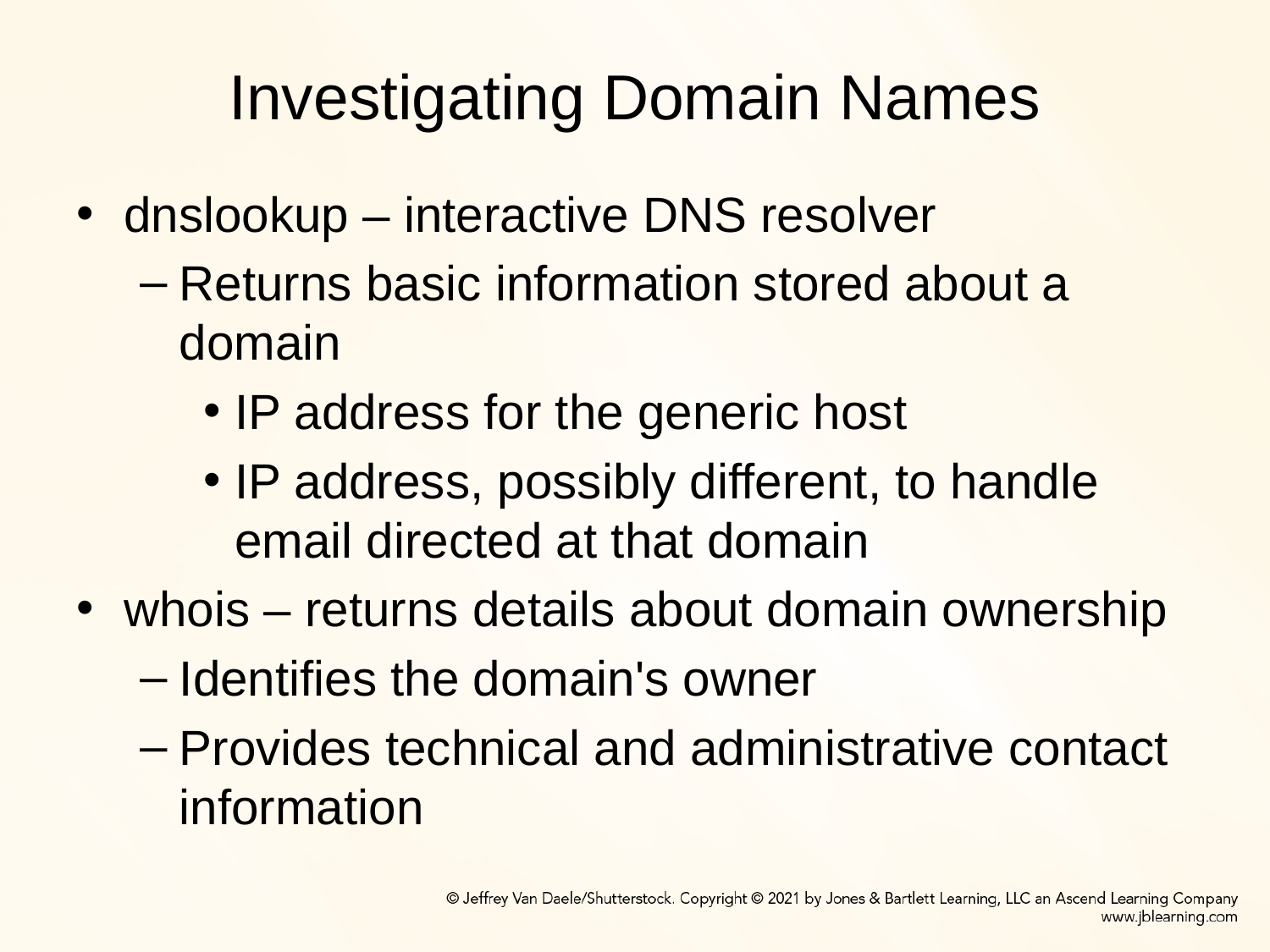

# Investigating Domain Names
dnslookup – interactive DNS resolver
Returns basic information stored about a domain
IP address for the generic host
IP address, possibly different, to handle email directed at that domain
whois – returns details about domain ownership
Identifies the domain's owner
Provides technical and administrative contact information